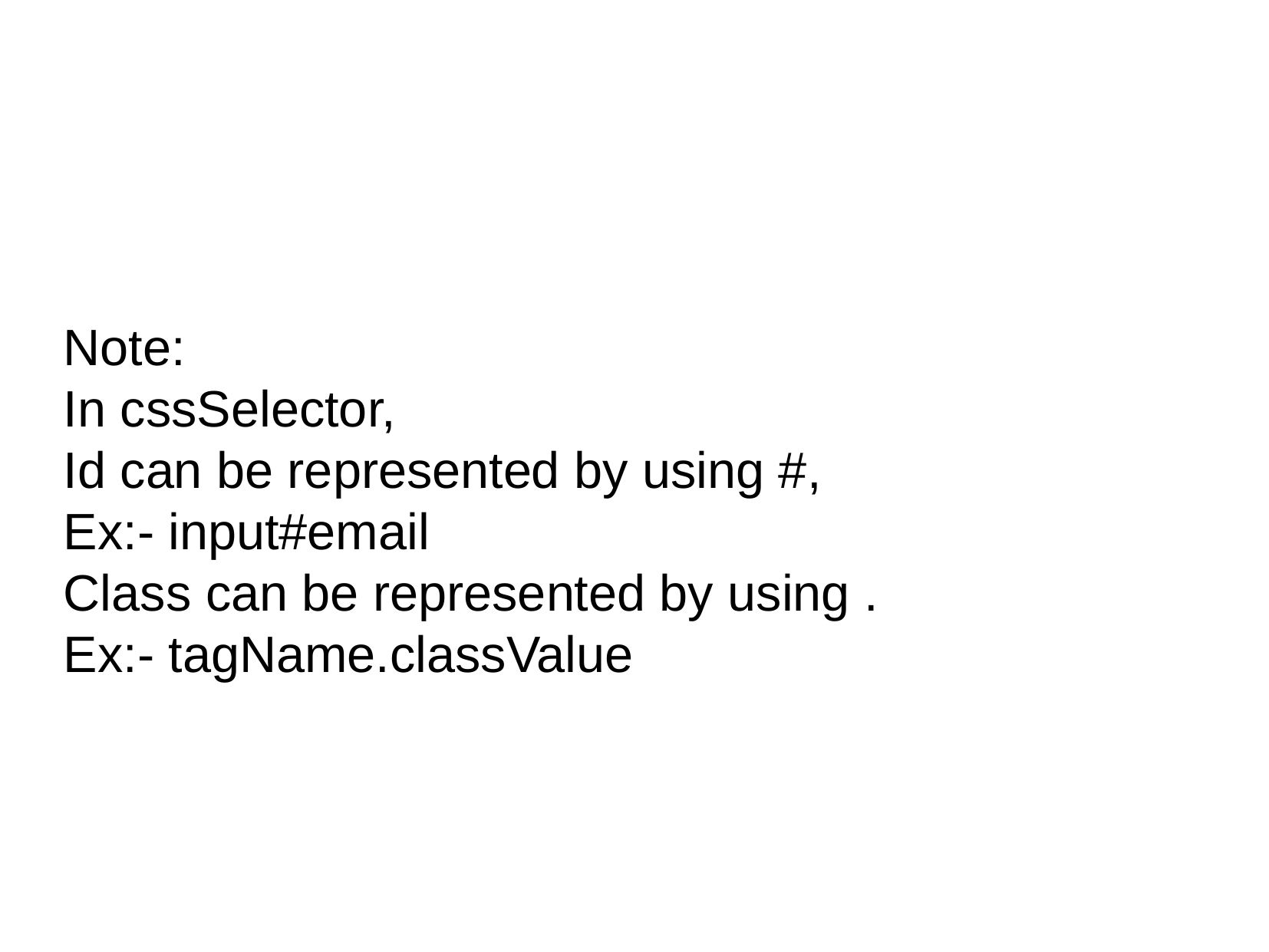

Note:
In cssSelector,
Id can be represented by using #,
Ex:- input#email
Class can be represented by using .
Ex:- tagName.classValue